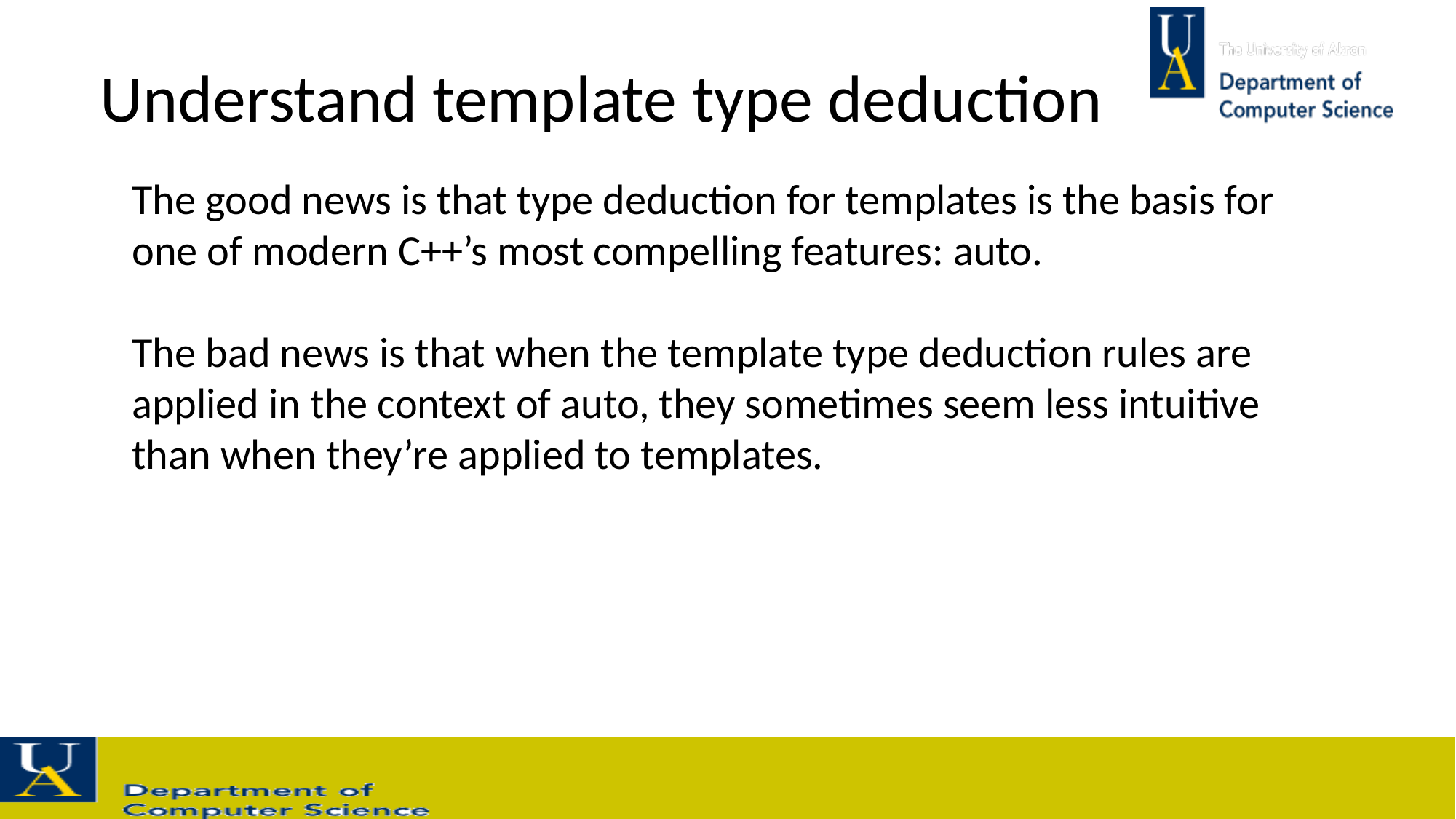

# Understand template type deduction
The good news is that type deduction for templates is the basis for one of modern C++’s most compelling features: auto.

The bad news is that when the template type deduction rules are applied in the context of auto, they sometimes seem less intuitive than when they’re applied to templates.